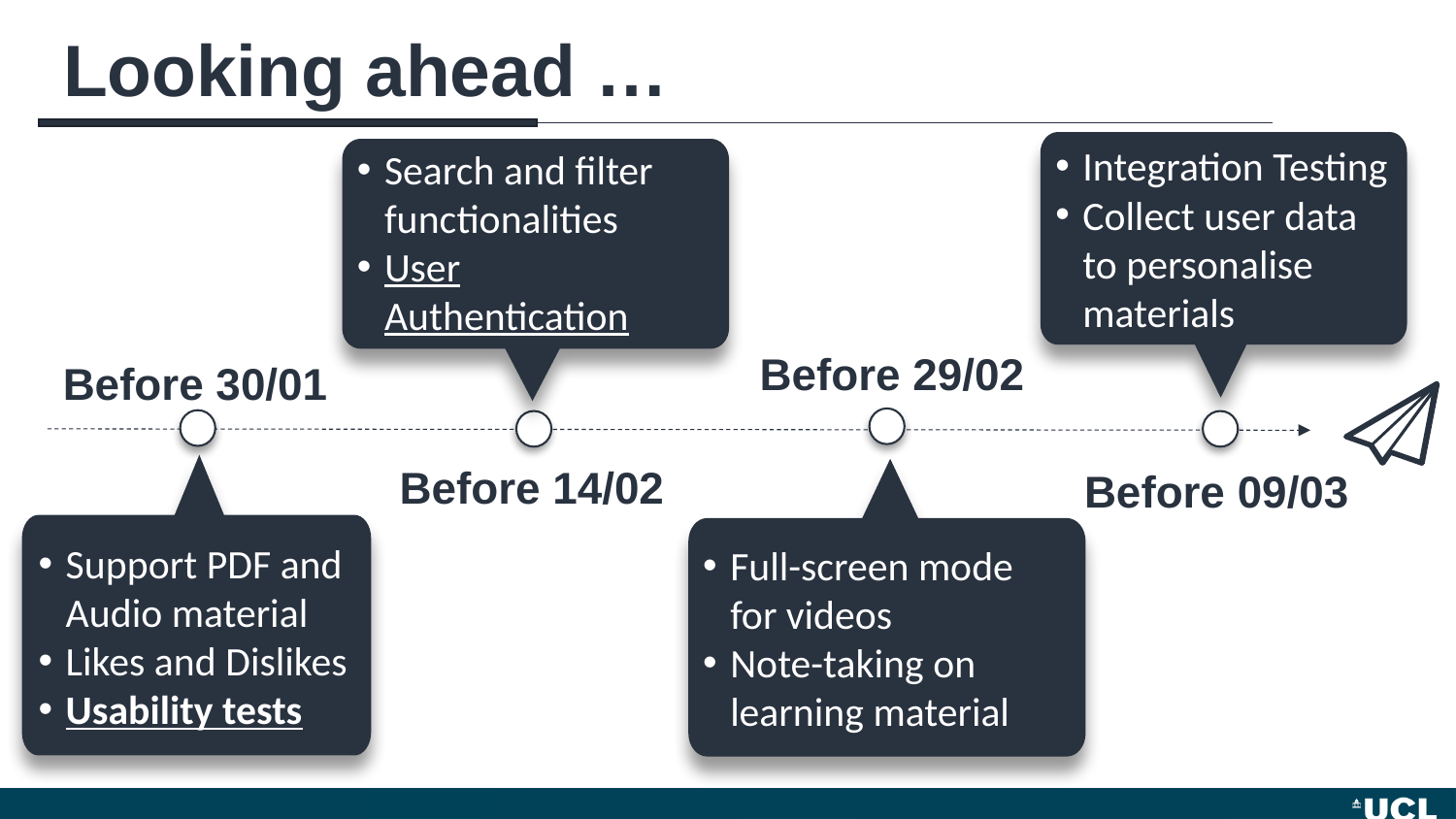

Looking ahead …

Integration Testing
Collect user data to personalise materials

Before 09/03
Search and filter functionalities
User Authentication

Before 14/02

Before 29/02

Full-screen mode for videos
Note-taking on learning material

Before 30/01

Support PDF and Audio material
Likes and Dislikes
Usability tests